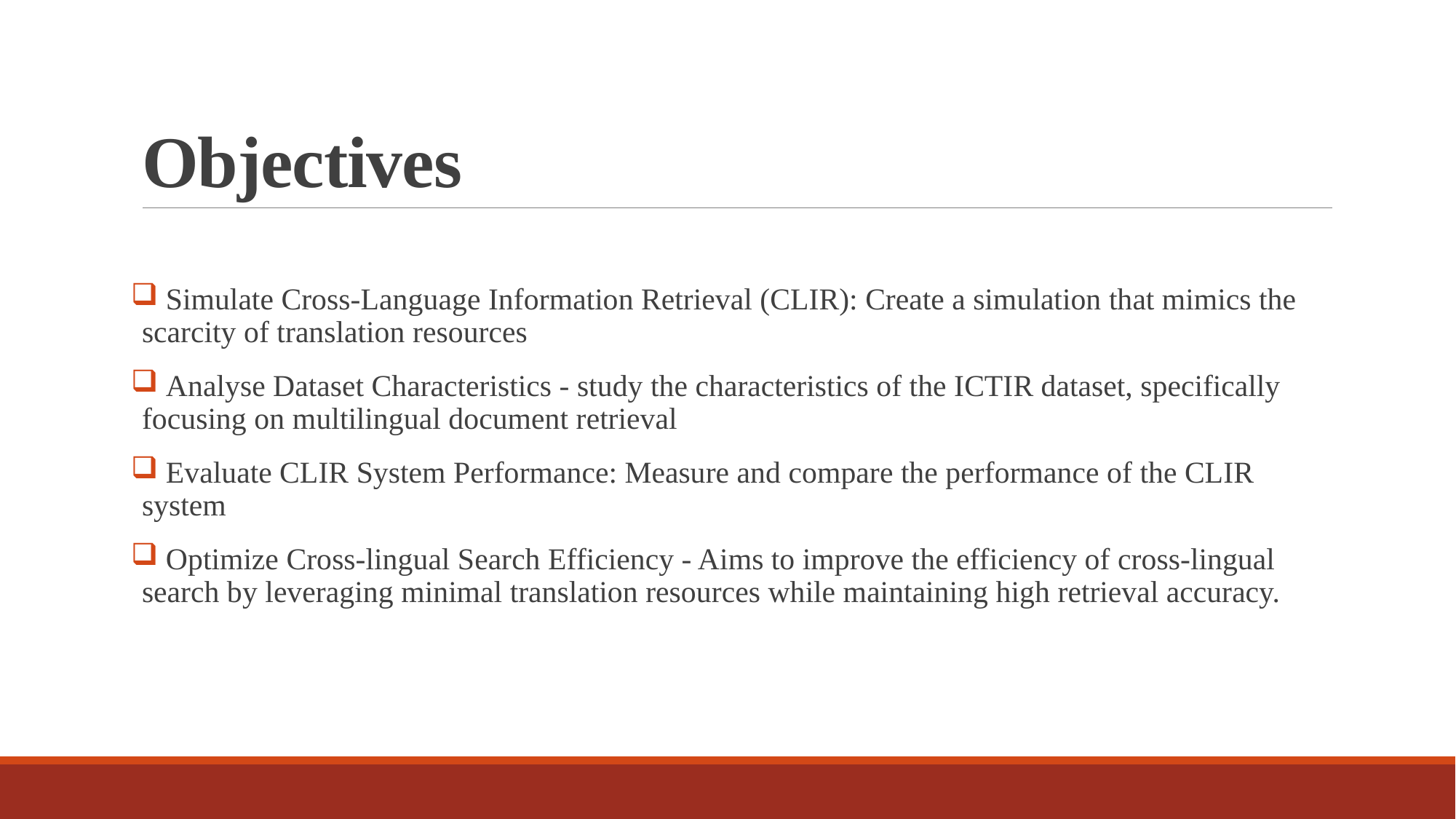

# Objectives

 Simulate Cross-Language Information Retrieval (CLIR): Create a simulation that mimics the scarcity of translation resources
 Analyse Dataset Characteristics - study the characteristics of the ICTIR dataset, specifically focusing on multilingual document retrieval
 Evaluate CLIR System Performance: Measure and compare the performance of the CLIR system
 Optimize Cross-lingual Search Efficiency - Aims to improve the efficiency of cross-lingual search by leveraging minimal translation resources while maintaining high retrieval accuracy.